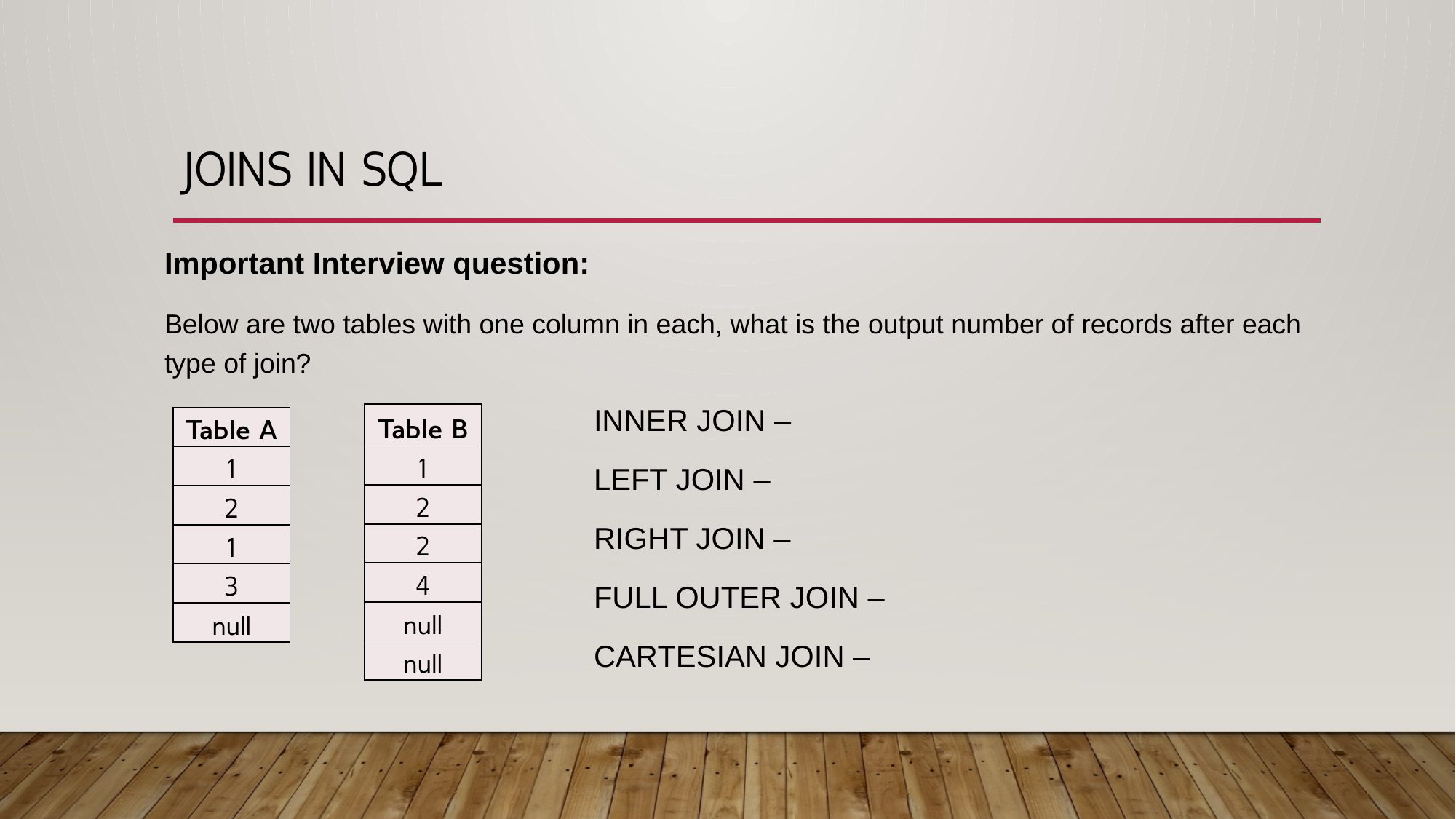

# JOINs in sql
Important Interview question:
Below are two tables with one column in each, what is the output number of records after each type of join?

INNER JOIN –
LEFT JOIN –
RIGHT JOIN –
FULL OUTER JOIN –
CARTESIAN JOIN –
| Table B |
| --- |
| 1 |
| 2 |
| 2 |
| 4 |
| null |
| null |
| Table A |
| --- |
| 1 |
| 2 |
| 1 |
| 3 |
| null |